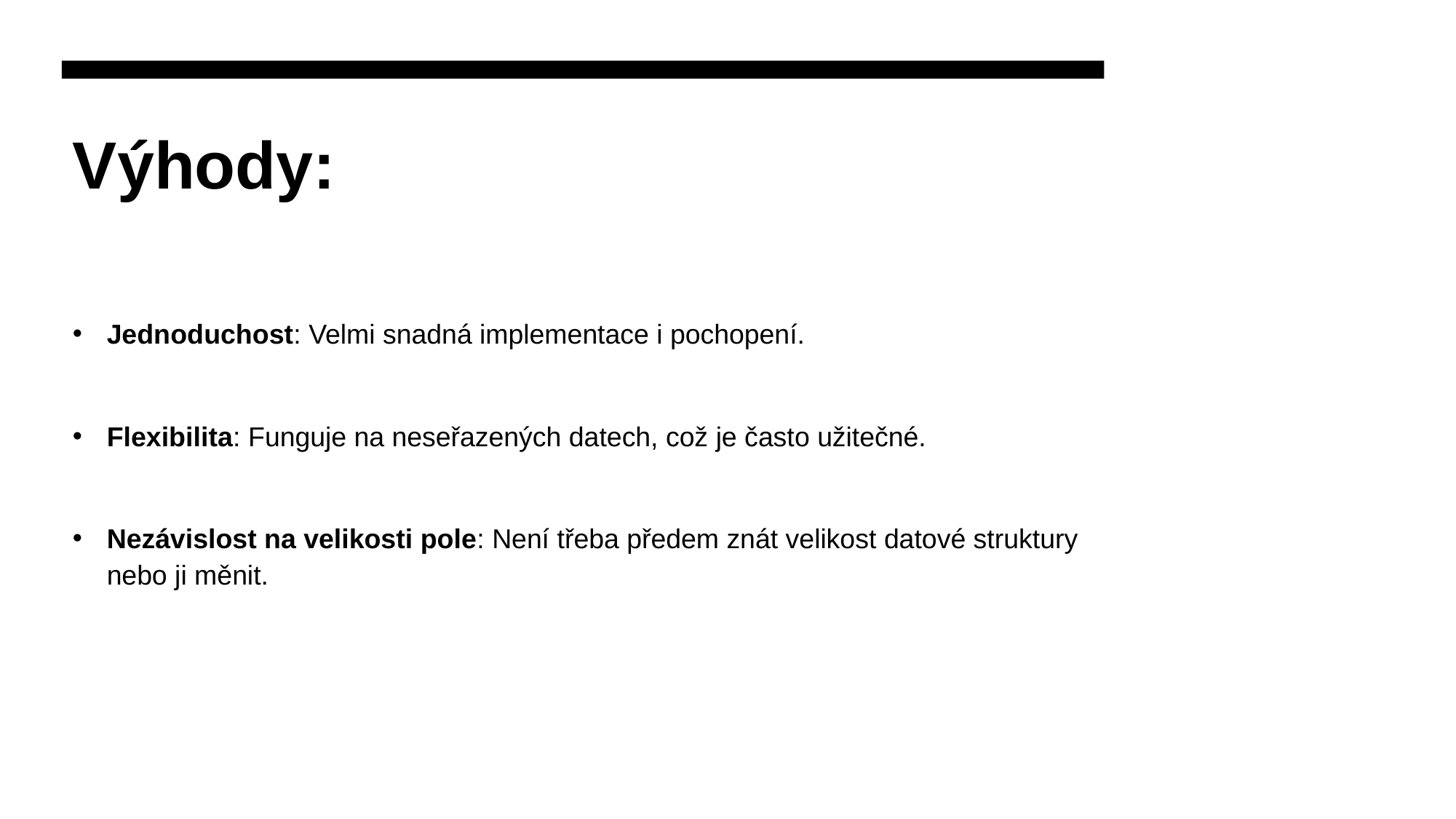

# Výhody:
Jednoduchost: Velmi snadná implementace i pochopení.

Flexibilita: Funguje na neseřazených datech, což je často užitečné.

Nezávislost na velikosti pole: Není třeba předem znát velikost datové struktury nebo ji měnit.